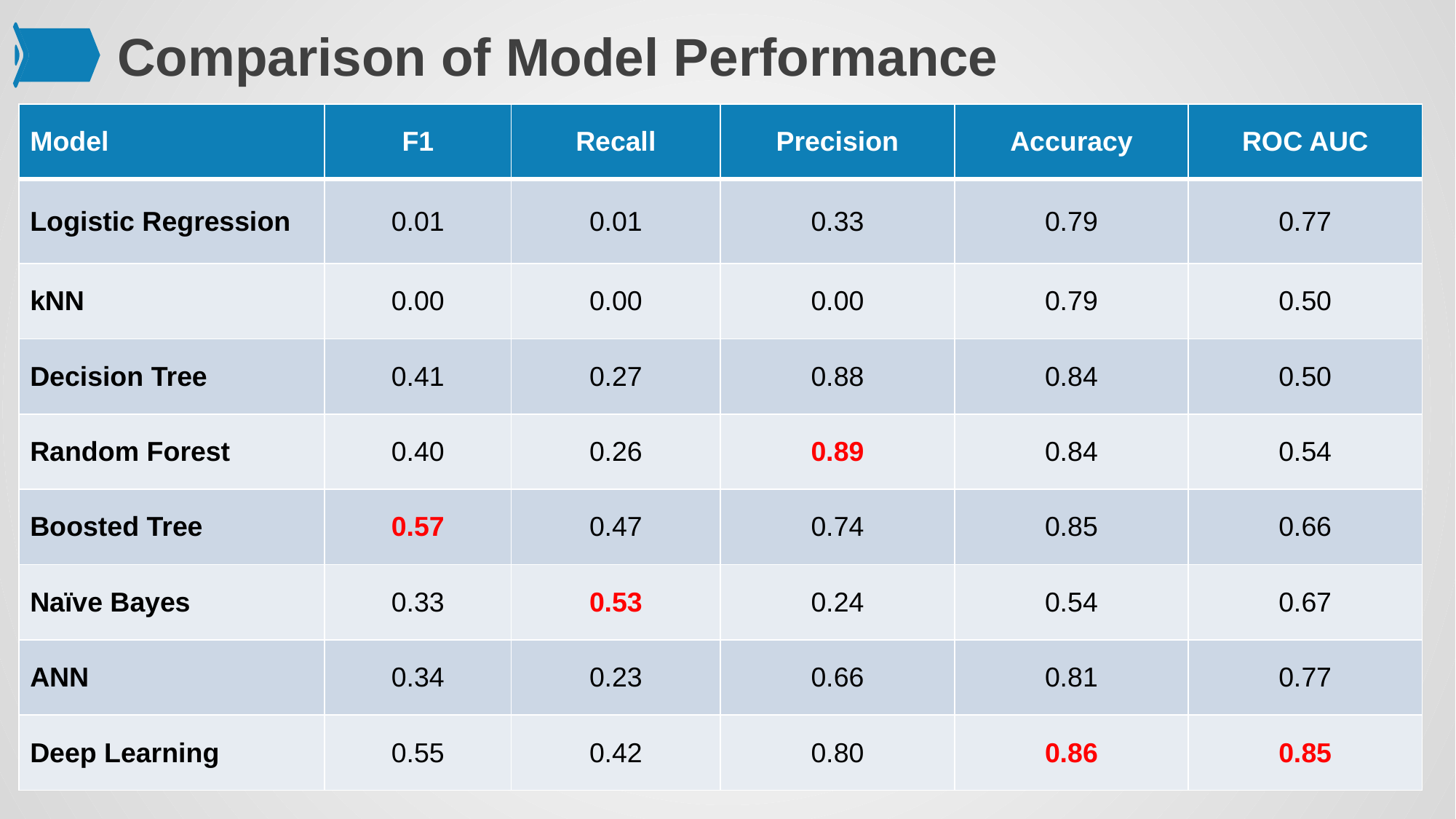

Comparison of Model Performance

| Model | F1 | Recall | Precision | Accuracy | ROC AUC |
| --- | --- | --- | --- | --- | --- |
| Logistic Regression | 0.01 | 0.01 | 0.33 | 0.79 | 0.77 |
| kNN | 0.00 | 0.00 | 0.00 | 0.79 | 0.50 |
| Decision Tree | 0.41 | 0.27 | 0.88 | 0.84 | 0.50 |
| Random Forest | 0.40 | 0.26 | 0.89 | 0.84 | 0.54 |
| Boosted Tree | 0.57 | 0.47 | 0.74 | 0.85 | 0.66 |
| Naïve Bayes | 0.33 | 0.53 | 0.24 | 0.54 | 0.67 |
| ANN | 0.34 | 0.23 | 0.66 | 0.81 | 0.77 |
| Deep Learning | 0.55 | 0.42 | 0.80 | 0.86 | 0.85 |